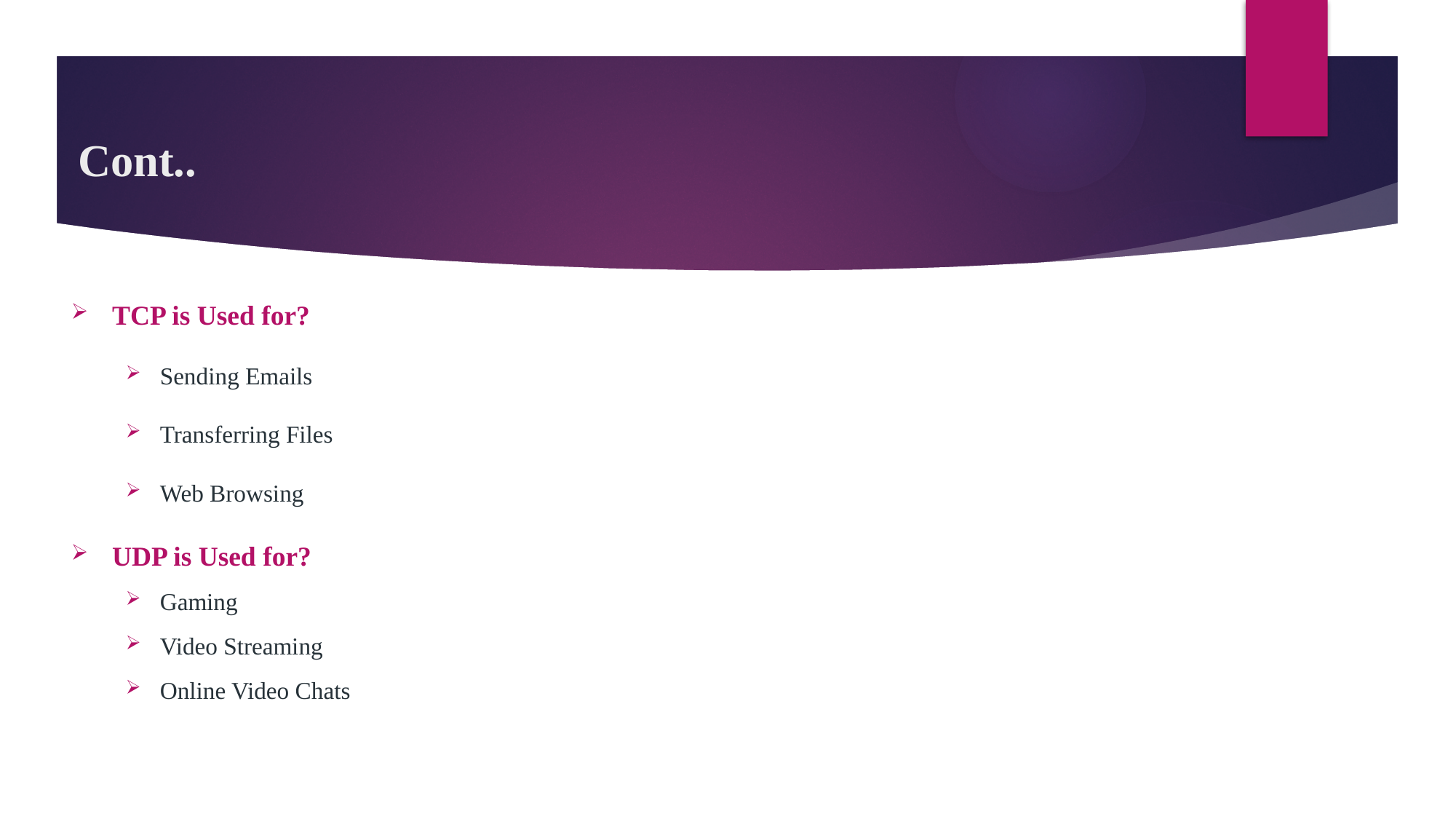

# Cont..
TCP is Used for?
Sending Emails
Transferring Files
Web Browsing
UDP is Used for?
Gaming
Video Streaming
Online Video Chats